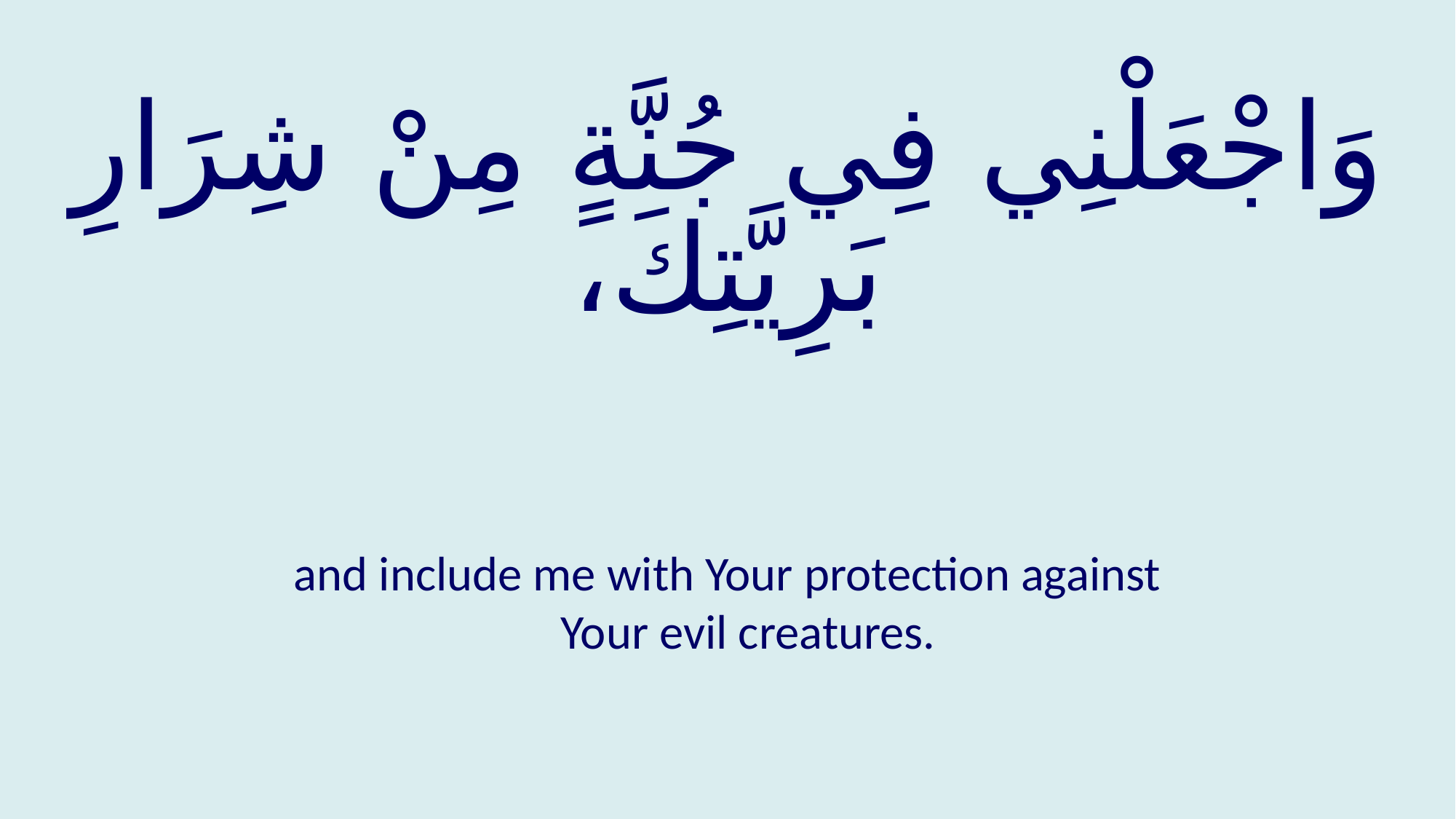

# وَاجْعَلْنِي فِي جُنَّةٍ مِنْ شِرَارِ بَرِيَّتِكَ،
and include me with Your protection against Your evil creatures.